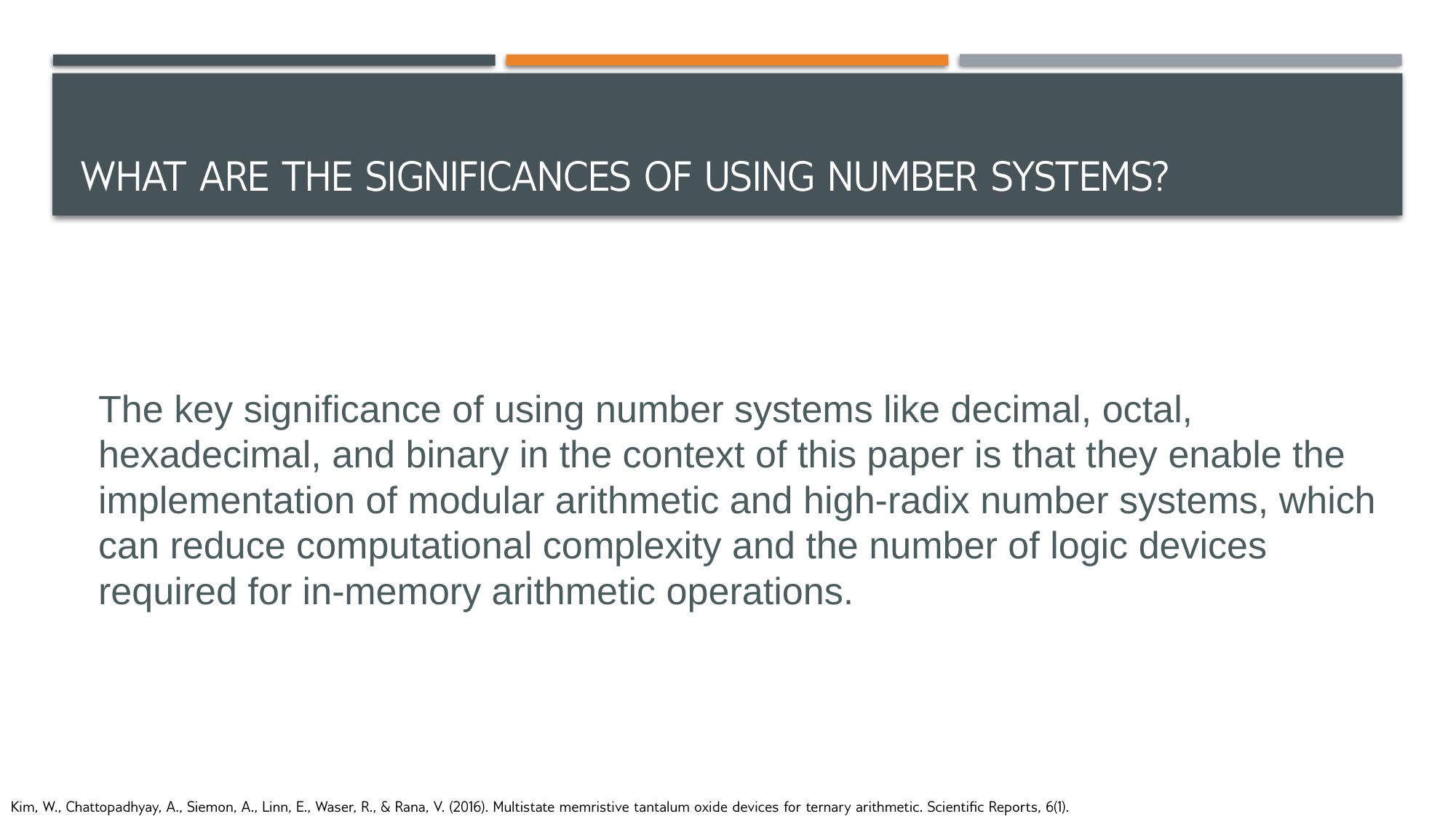

# What are the significances of using number systems?
The key significance of using number systems like decimal, octal, hexadecimal, and binary in the context of this paper is that they enable the implementation of modular arithmetic and high-radix number systems, which can reduce computational complexity and the number of logic devices required for in-memory arithmetic operations.
Kim, W., Chattopadhyay, A., Siemon, A., Linn, E., Waser, R., & Rana, V. (2016). Multistate memristive tantalum oxide devices for ternary arithmetic. Scientific Reports, 6(1).